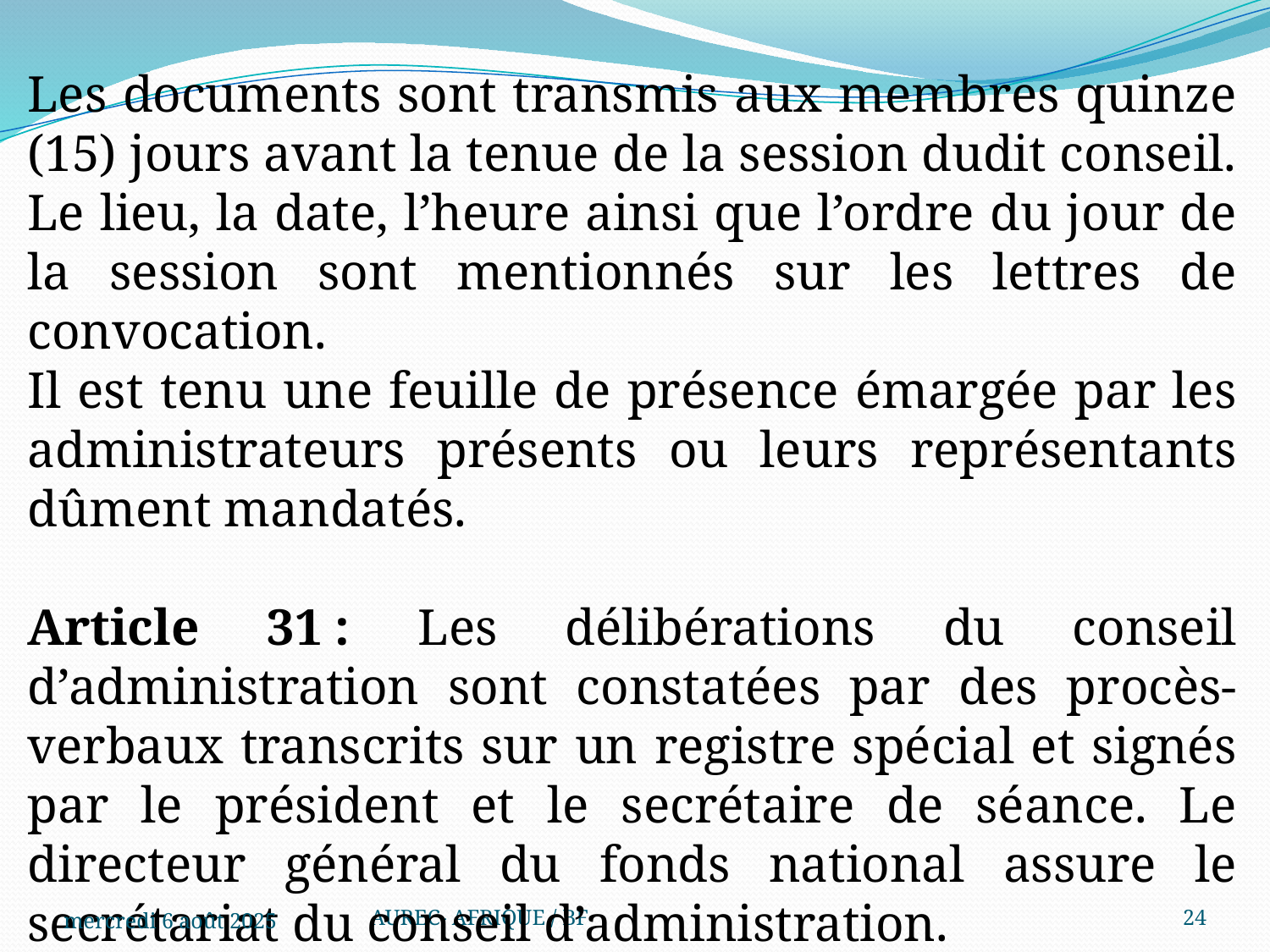

Les documents sont transmis aux membres quinze (15) jours avant la tenue de la session dudit conseil. Le lieu, la date, l’heure ainsi que l’ordre du jour de la session sont mentionnés sur les lettres de convocation.
Il est tenu une feuille de présence émargée par les administrateurs présents ou leurs représentants dûment mandatés.

Article 31 : Les délibérations du conseil d’administration sont constatées par des procès-verbaux transcrits sur un registre spécial et signés par le président et le secrétaire de séance. Le directeur général du fonds national assure le secrétariat du conseil d’administration.

.

mercredi 6 août 2025
AUREC- AFRIQUE / BF
24